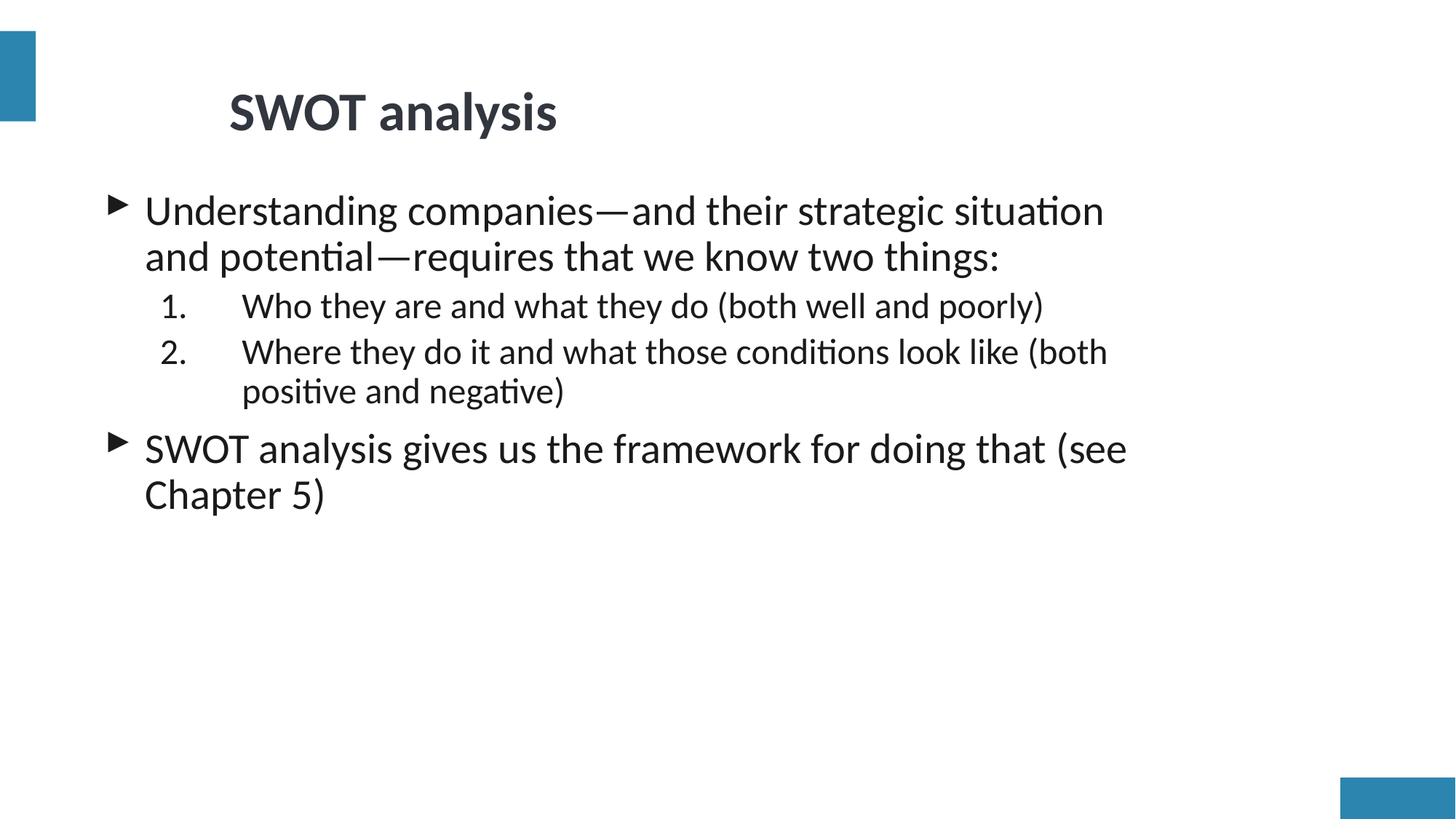

SWOT analysis
Understanding companies—and their strategic situation and potential—requires that we know two things:
Who they are and what they do (both well and poorly)
Where they do it and what those conditions look like (both positive and negative)
SWOT analysis gives us the framework for doing that (see Chapter 5)